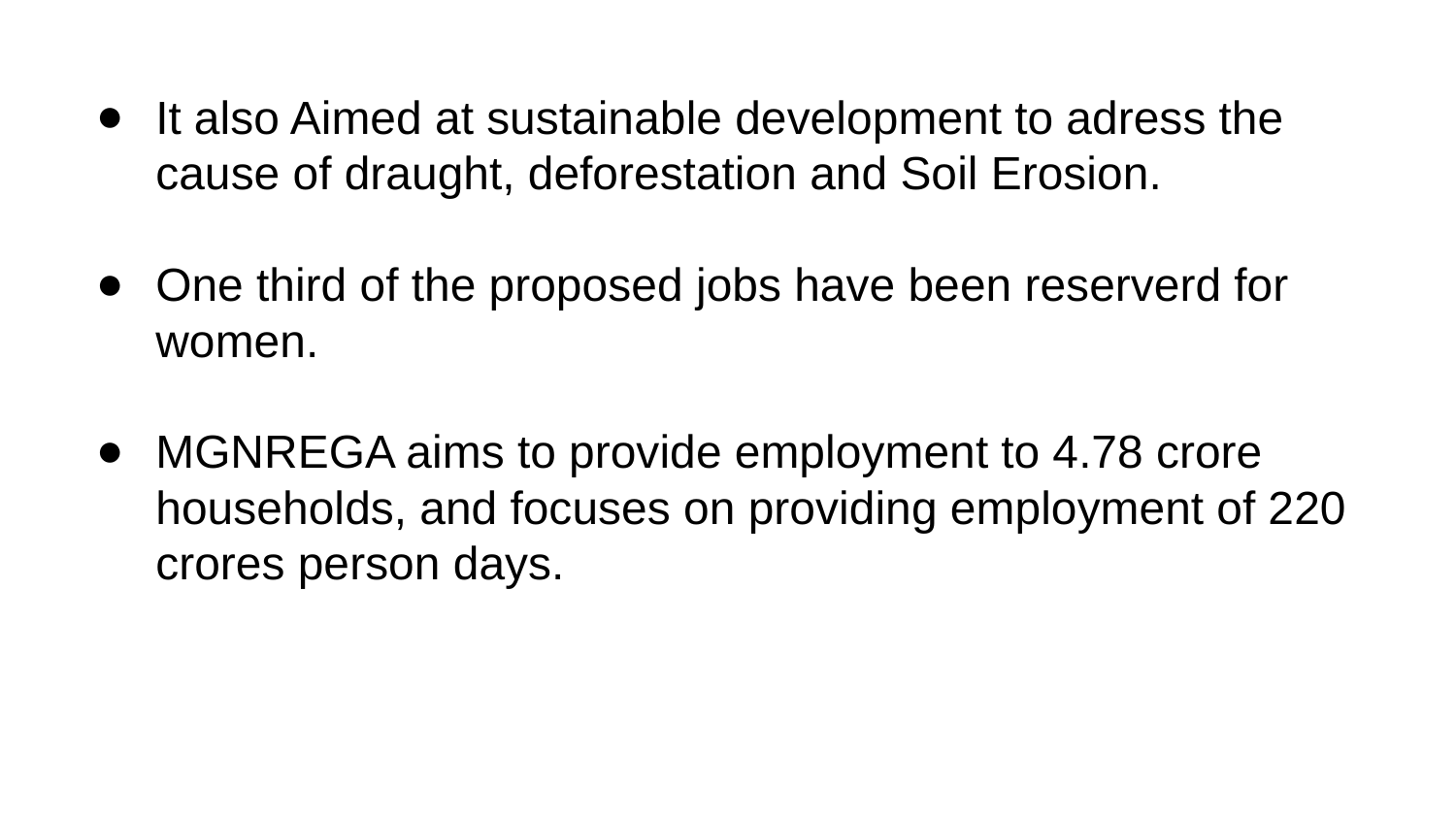

It also Aimed at sustainable development to adress the cause of draught, deforestation and Soil Erosion.

One third of the proposed jobs have been reserverd for women.

MGNREGA aims to provide employment to 4.78 crore households, and focuses on providing employment of 220 crores person days.